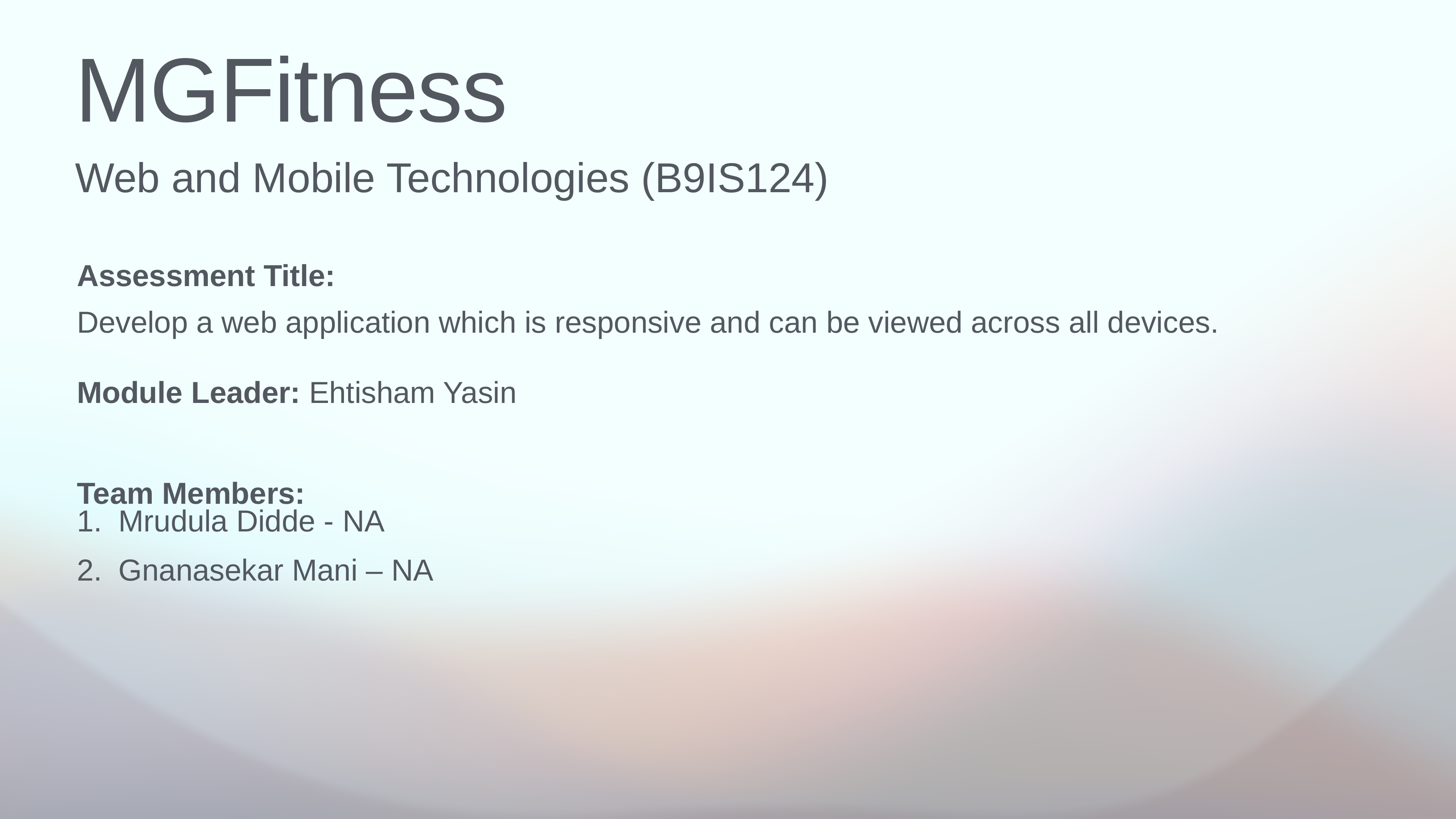

# MGFitness
Web and Mobile Technologies (B9IS124)
Assessment Title:

Develop a web application which is responsive and can be viewed across all devices.
Module Leader: Ehtisham Yasin
Team Members:
Mrudula Didde - NA
Gnanasekar Mani – NA